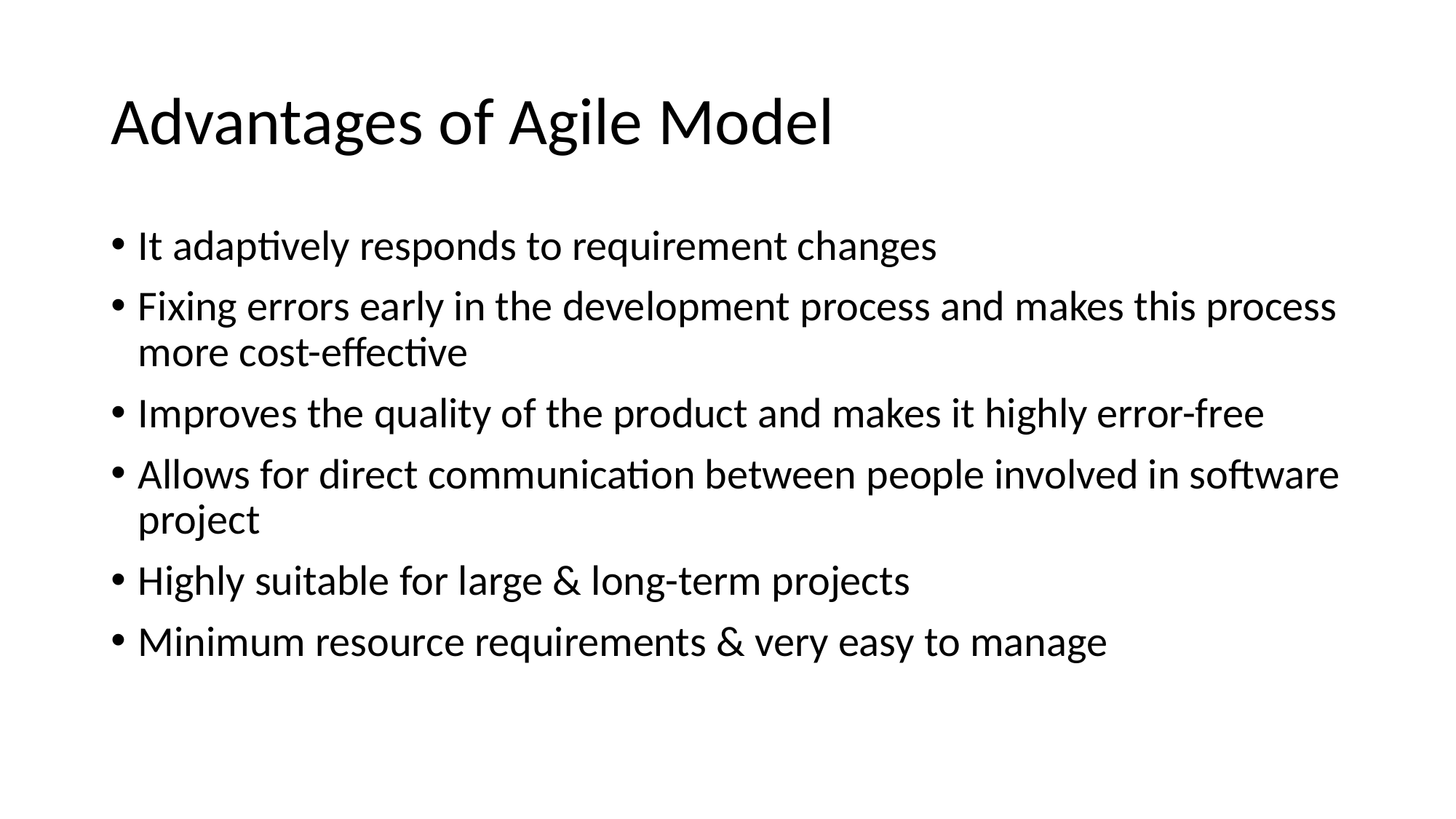

# Advantages of Agile Model
It adaptively responds to requirement changes
Fixing errors early in the development process and makes this process more cost-effective
Improves the quality of the product and makes it highly error-free
Allows for direct communication between people involved in software project
Highly suitable for large & long-term projects
Minimum resource requirements & very easy to manage